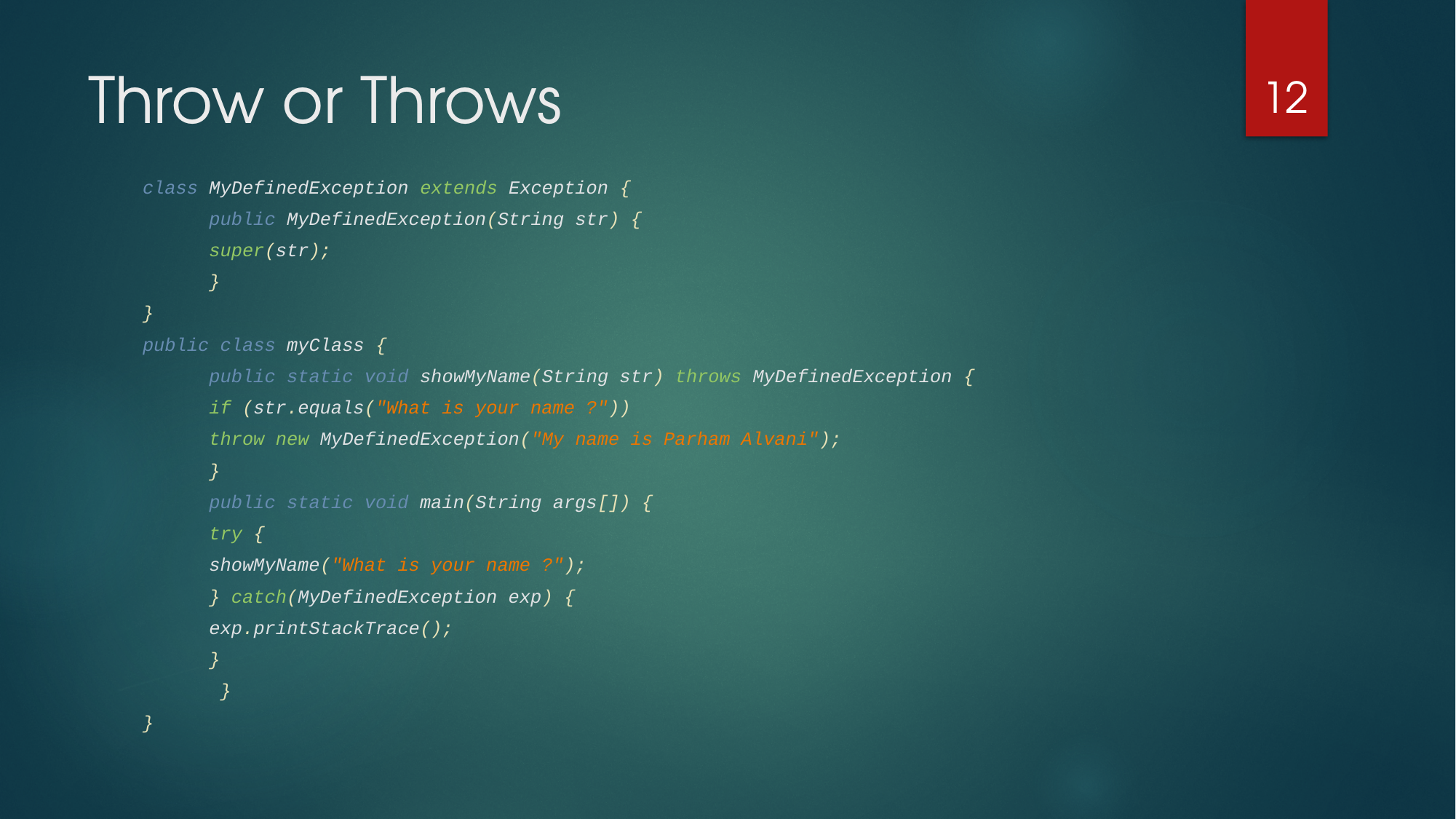

12
# Throw or Throws
class MyDefinedException extends Exception {
	public MyDefinedException(String str) {
 		super(str);
	}
}
public class myClass {
	public static void showMyName(String str) throws MyDefinedException {
 		if (str.equals("What is your name ?"))
 			throw new MyDefinedException("My name is Parham Alvani");
	}
	public static void main(String args[]) {
 		try {
 			showMyName("What is your name ?");
 		} catch(MyDefinedException exp) {
 			exp.printStackTrace();
		}
	 }
}